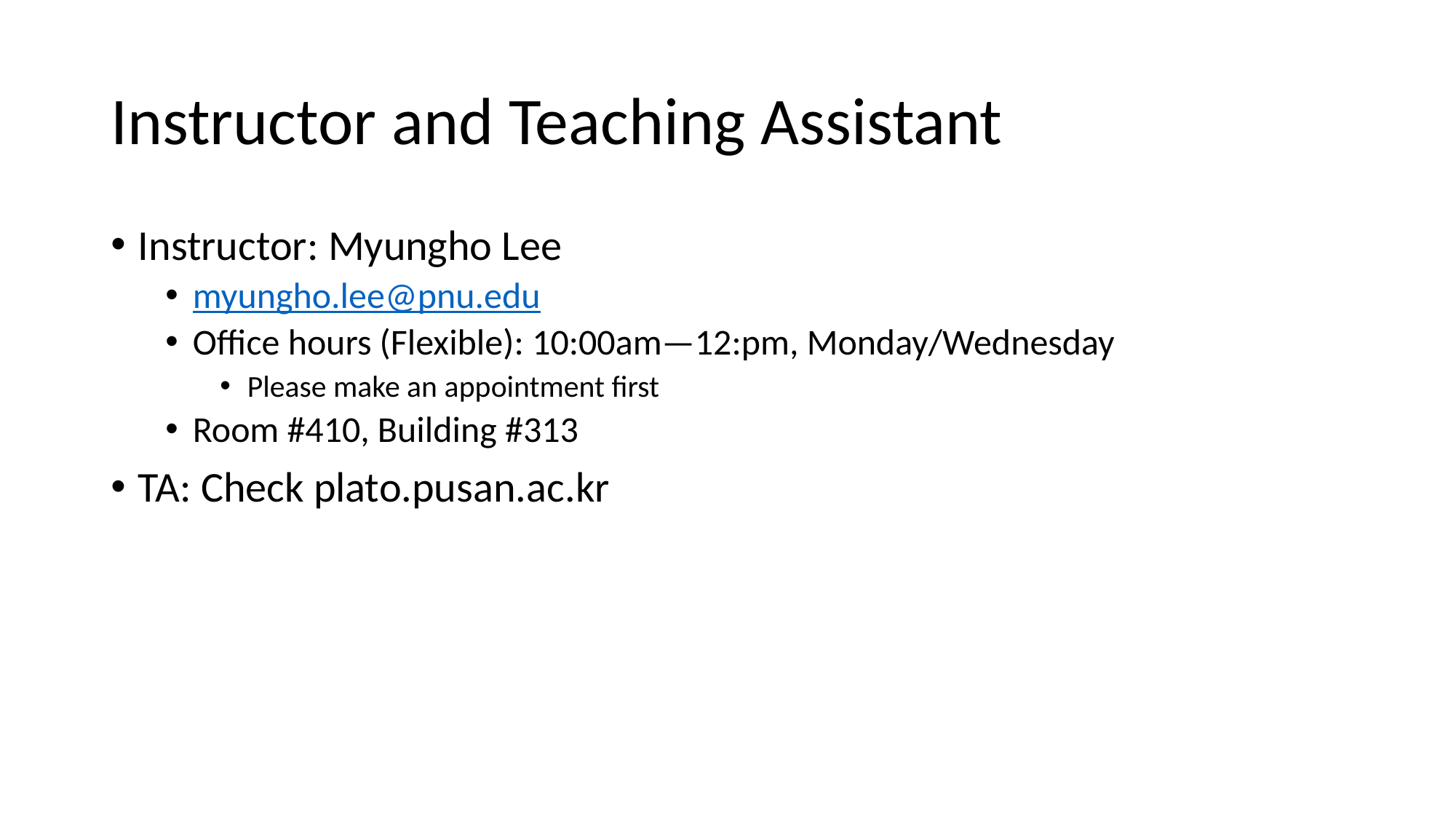

# Instructor and Teaching Assistant
Instructor: Myungho Lee
myungho.lee@pnu.edu
Office hours (Flexible): 10:00am—12:pm, Monday/Wednesday
Please make an appointment first
Room #410, Building #313
TA: Check plato.pusan.ac.kr